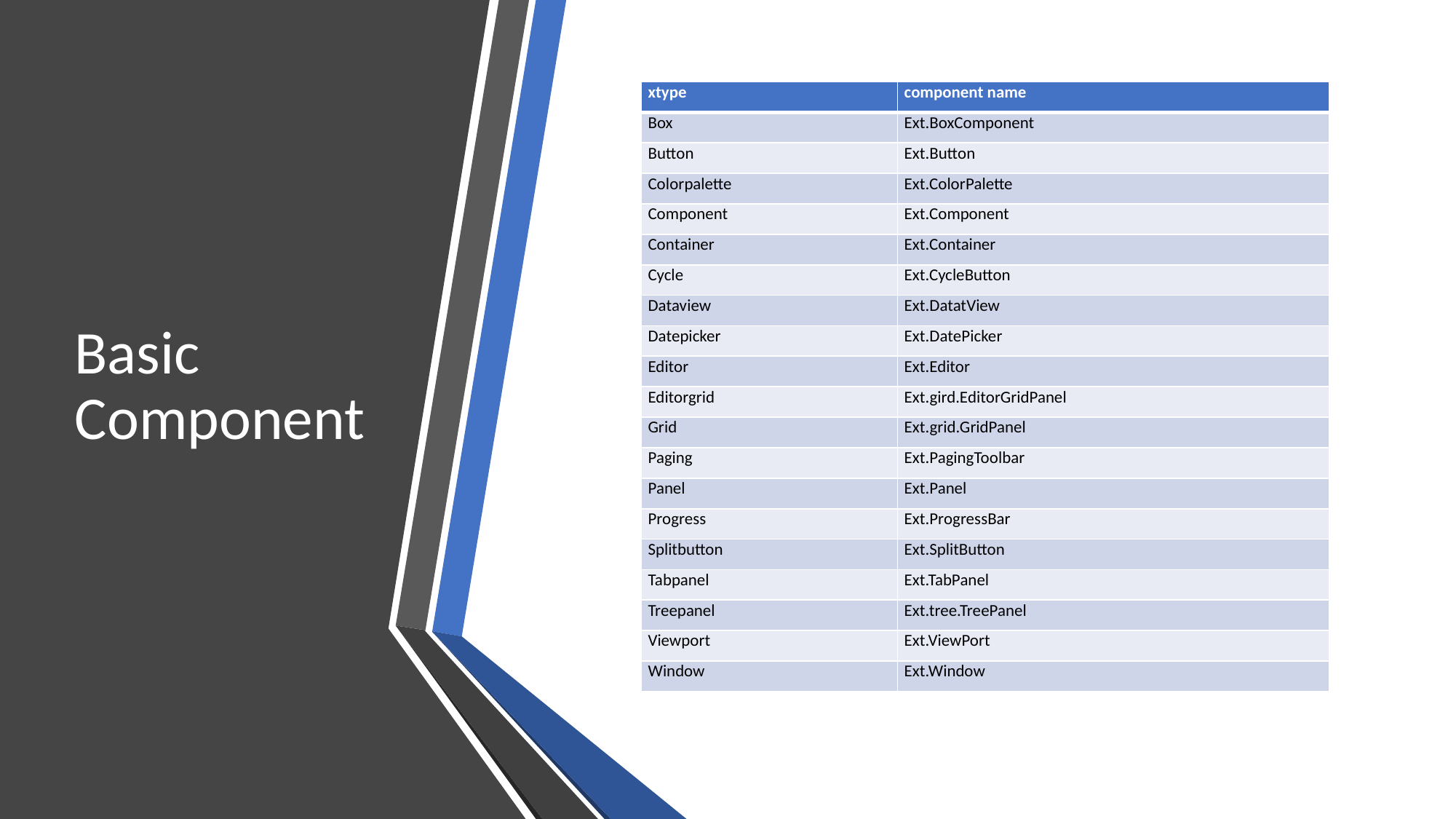

# Basic Component
| xtype | component name |
| --- | --- |
| Box | Ext.BoxComponent |
| Button | Ext.Button |
| Colorpalette | Ext.ColorPalette |
| Component | Ext.Component |
| Container | Ext.Container |
| Cycle | Ext.CycleButton |
| Dataview | Ext.DatatView |
| Datepicker | Ext.DatePicker |
| Editor | Ext.Editor |
| Editorgrid | Ext.gird.EditorGridPanel |
| Grid | Ext.grid.GridPanel |
| Paging | Ext.PagingToolbar |
| Panel | Ext.Panel |
| Progress | Ext.ProgressBar |
| Splitbutton | Ext.SplitButton |
| Tabpanel | Ext.TabPanel |
| Treepanel | Ext.tree.TreePanel |
| Viewport | Ext.ViewPort |
| Window | Ext.Window |